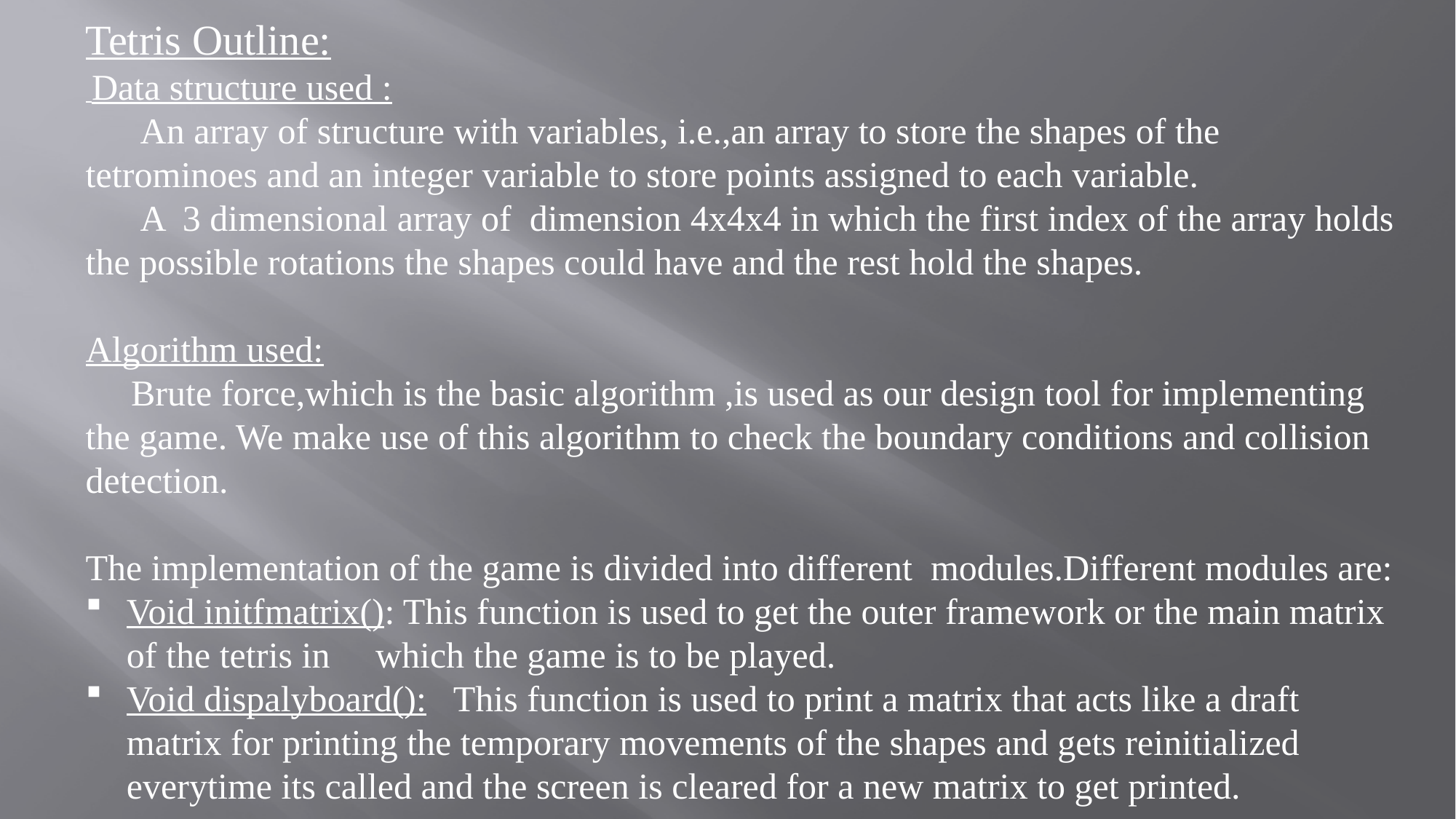

Tetris Outline:
 Data structure used :
      An array of structure with variables, i.e.,an array to store the shapes of the tetrominoes and an integer variable to store points assigned to each variable.
      A  3 dimensional array of  dimension 4x4x4 in which the first index of the array holds the possible rotations the shapes could have and the rest hold the shapes.

Algorithm used:
     Brute force,which is the basic algorithm ,is used as our design tool for implementing the game. We make use of this algorithm to check the boundary conditions and collision detection.

The implementation of the game is divided into different  modules.Different modules are:
Void initfmatrix(): This function is used to get the outer framework or the main matrix of the tetris in     which the game is to be played.
Void dispalyboard():   This function is used to print a matrix that acts like a draft matrix for printing the temporary movements of the shapes and gets reinitialized everytime its called and the screen is cleared for a new matrix to get printed.